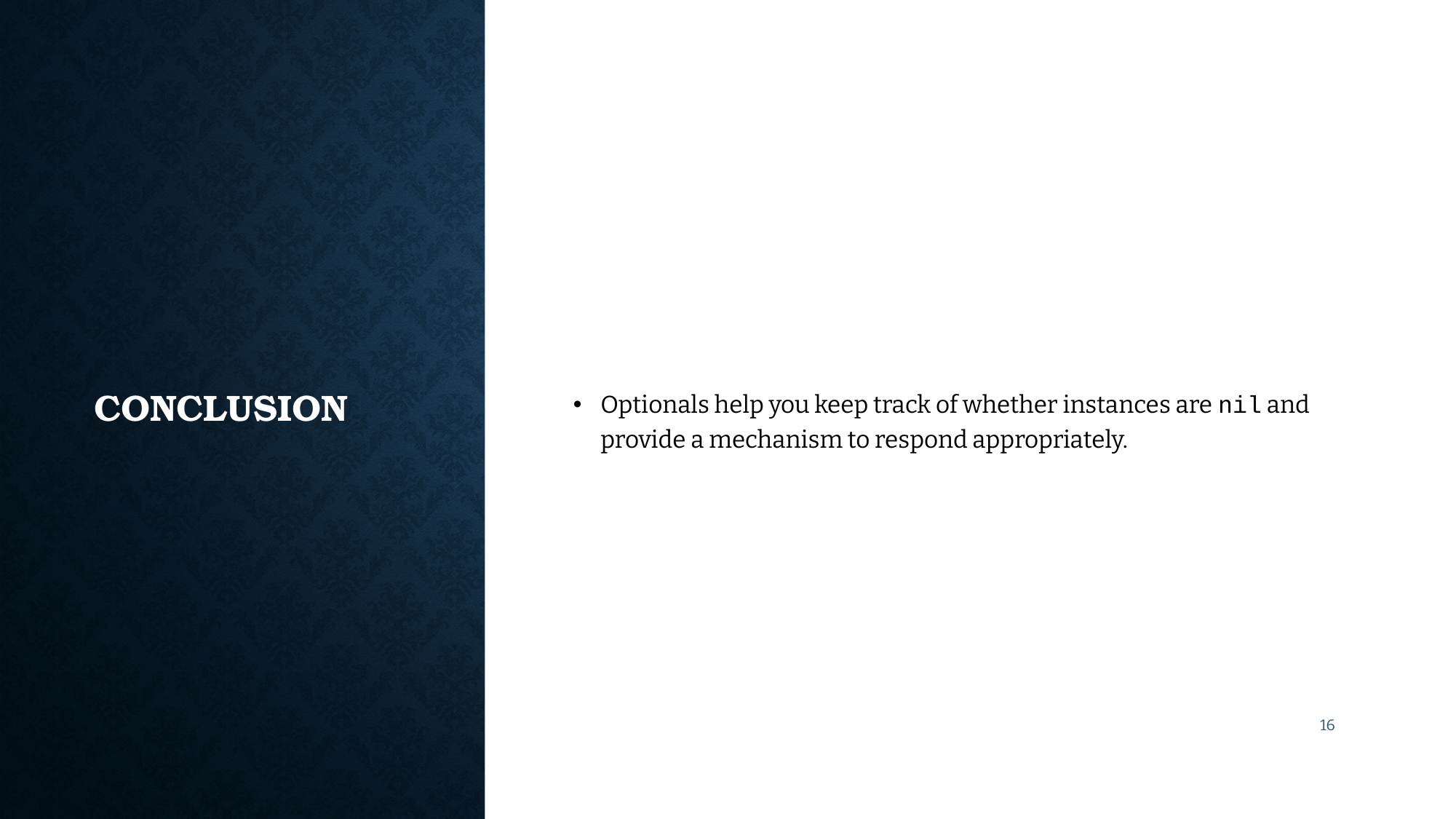

# Conclusion
Optionals help you keep track of whether instances are nil and provide a mechanism to respond appropriately.
16